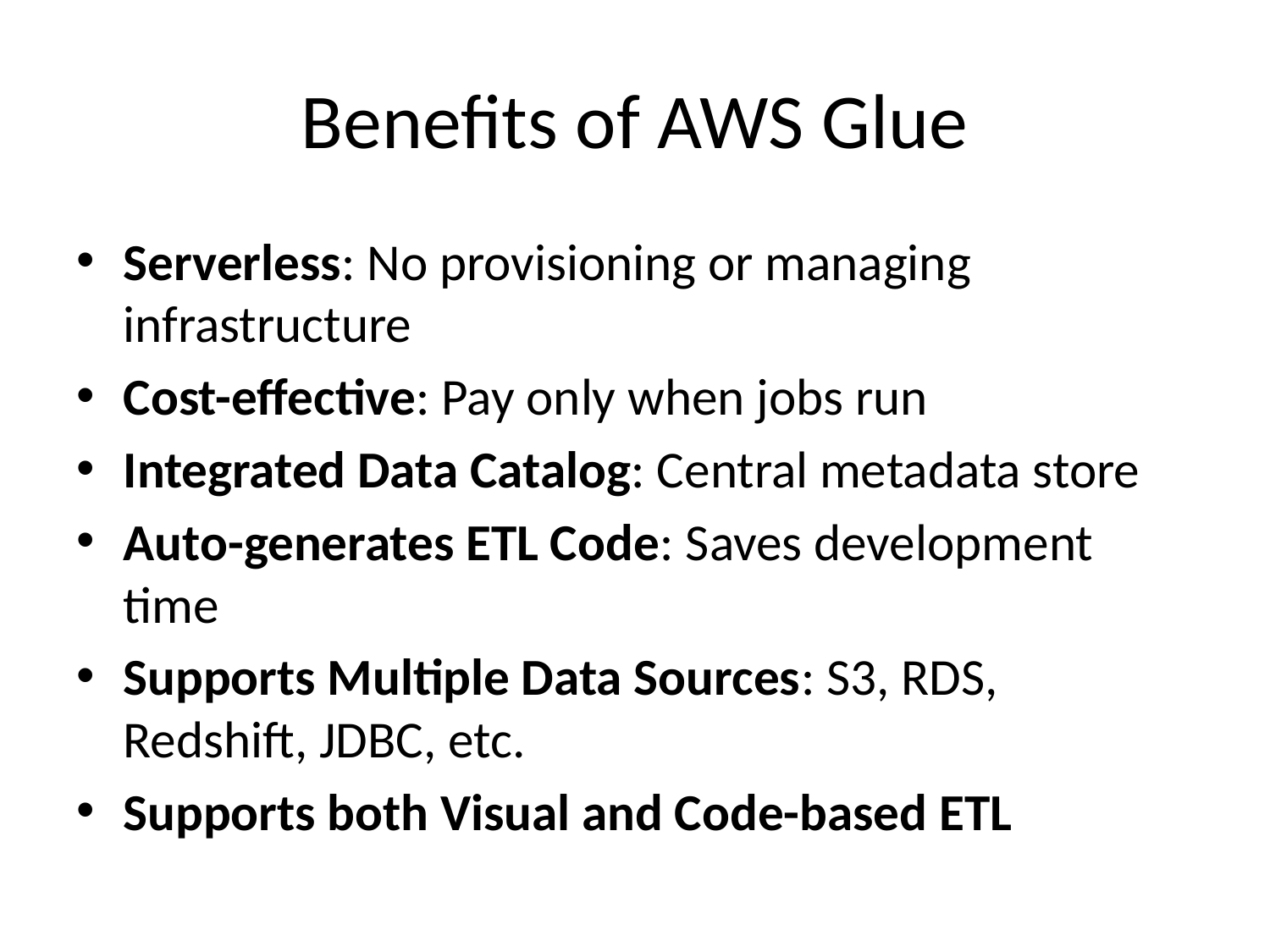

# Benefits of AWS Glue
Serverless: No provisioning or managing infrastructure
Cost-effective: Pay only when jobs run
Integrated Data Catalog: Central metadata store
Auto-generates ETL Code: Saves development time
Supports Multiple Data Sources: S3, RDS, Redshift, JDBC, etc.
Supports both Visual and Code-based ETL